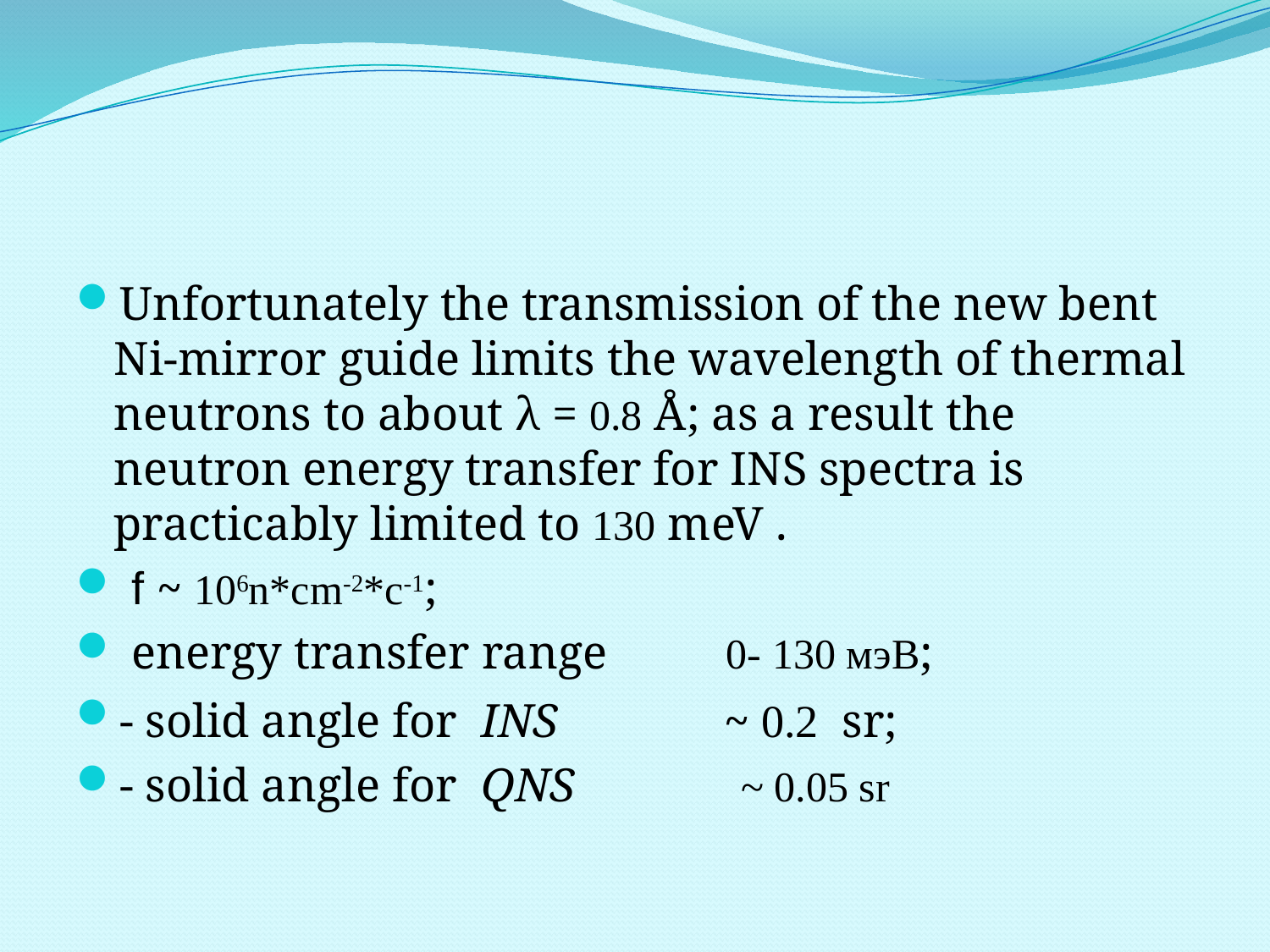

#
Unfortunately the transmission of the new bent Ni-mirror guide limits the wavelength of thermal neutrons to about λ = 0.8 Å; as a result the neutron energy transfer for INS spectra is practicably limited to 130 meV .
 f ~ 106n*cm-2*с-1;
 energy transfer range          0- 130 мэВ;
- solid angle for  INS              ~ 0.2  sr;
- solid angle for  QNS              ~ 0.05 sr